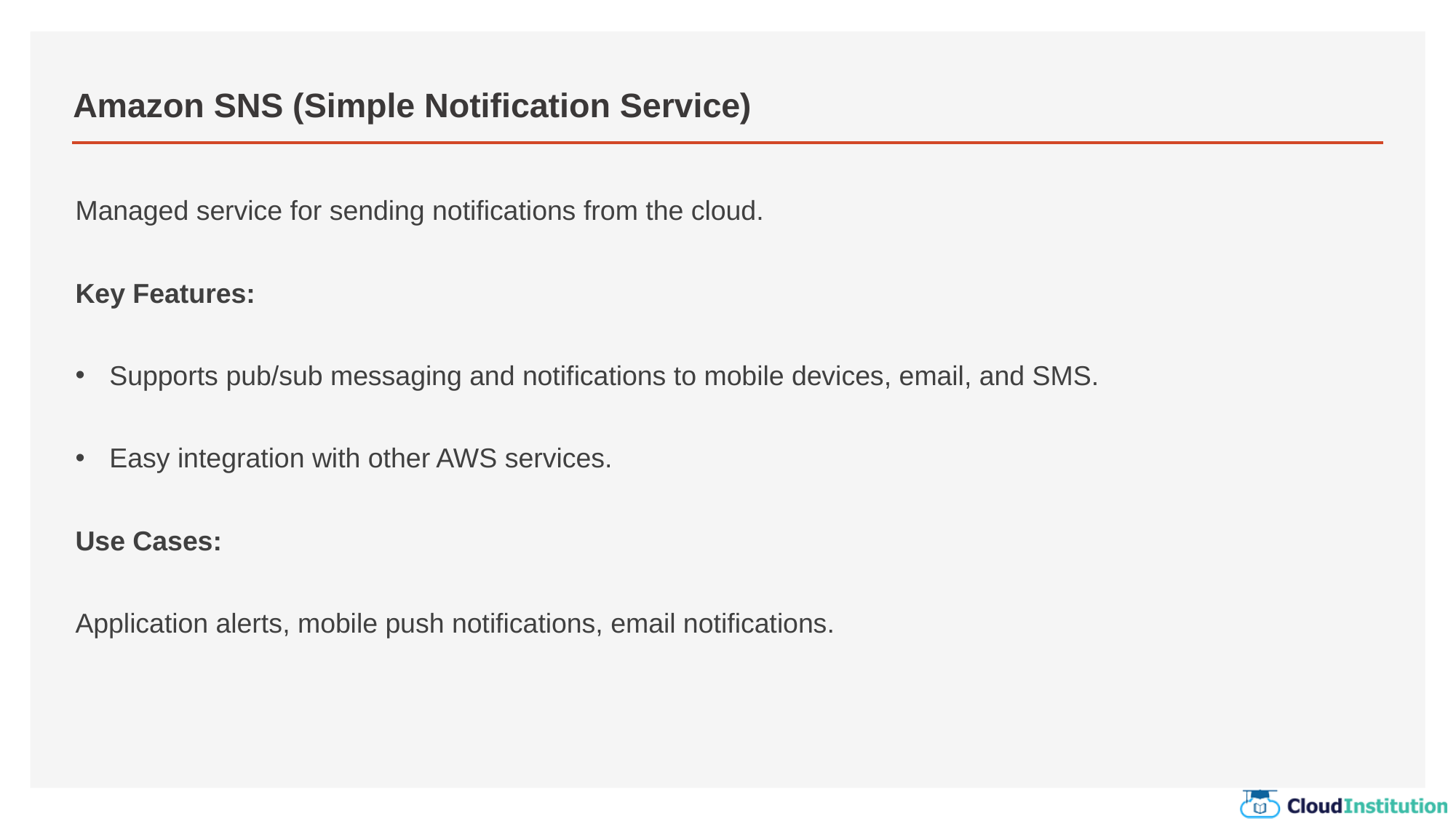

# Amazon SNS (Simple Notification Service)
Managed service for sending notifications from the cloud.
Key Features:
Supports pub/sub messaging and notifications to mobile devices, email, and SMS.
Easy integration with other AWS services.
Use Cases:
Application alerts, mobile push notifications, email notifications.